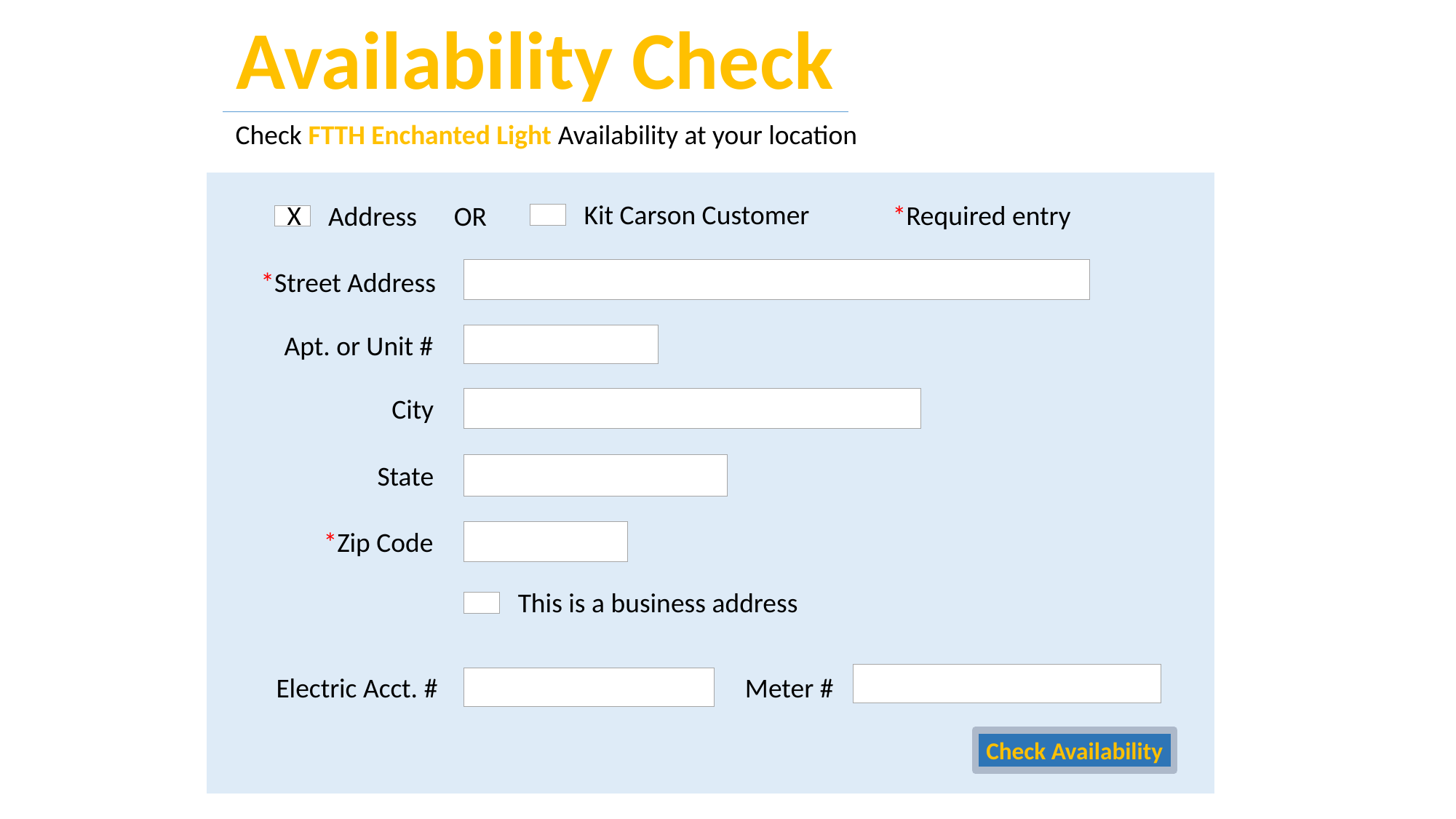

Availability Check
Check FTTH Enchanted Light Availability at your location

Kit Carson Customer
*Required entry
X
Address      OR

*Street Address

Apt. or Unit #

City

State

*Zip Code

This is a business address

Electric Acct. #
Meter #

Check Availability